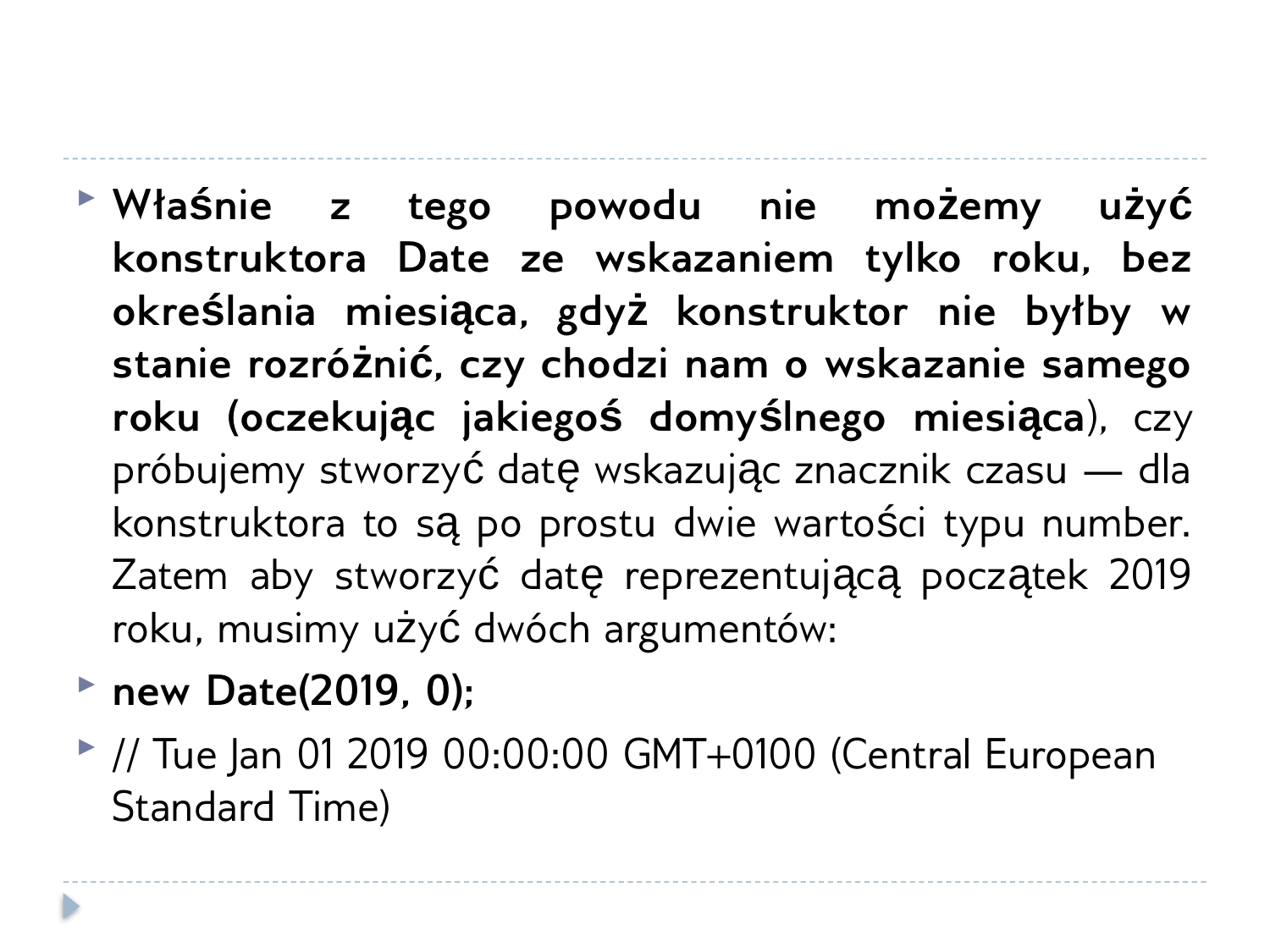

#
Właśnie z tego powodu nie możemy użyć konstruktora Date ze wskazaniem tylko roku, bez określania miesiąca, gdyż konstruktor nie byłby w stanie rozróżnić, czy chodzi nam o wskazanie samego roku (oczekując jakiegoś domyślnego miesiąca), czy próbujemy stworzyć datę wskazując znacznik czasu — dla konstruktora to są po prostu dwie wartości typu number. Zatem aby stworzyć datę reprezentującą początek 2019 roku, musimy użyć dwóch argumentów:
new Date(2019, 0);
// Tue Jan 01 2019 00:00:00 GMT+0100 (Central European Standard Time)